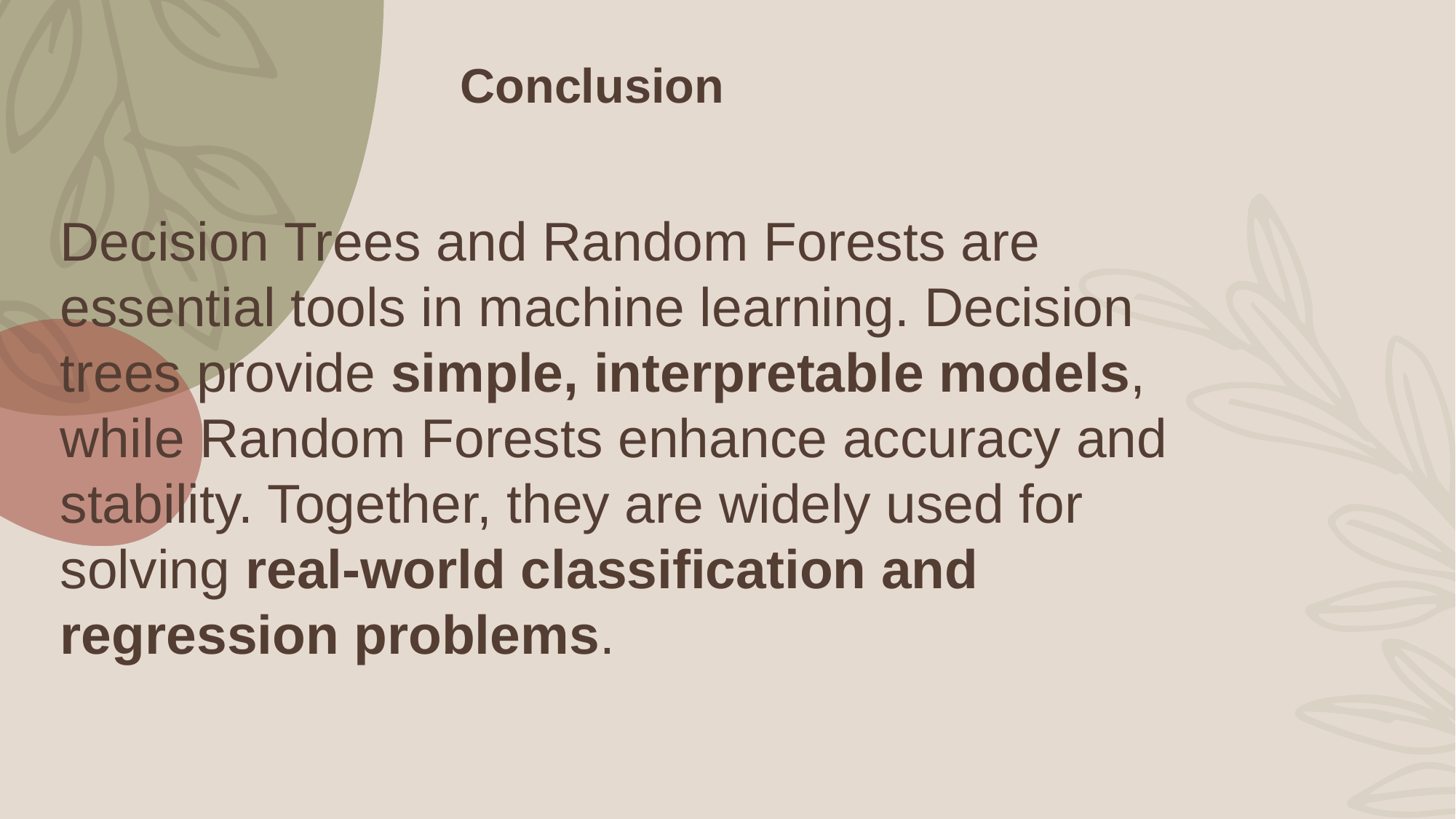

Conclusion
Decision Trees and Random Forests are essential tools in machine learning. Decision trees provide simple, interpretable models, while Random Forests enhance accuracy and stability. Together, they are widely used for solving real-world classification and regression problems.